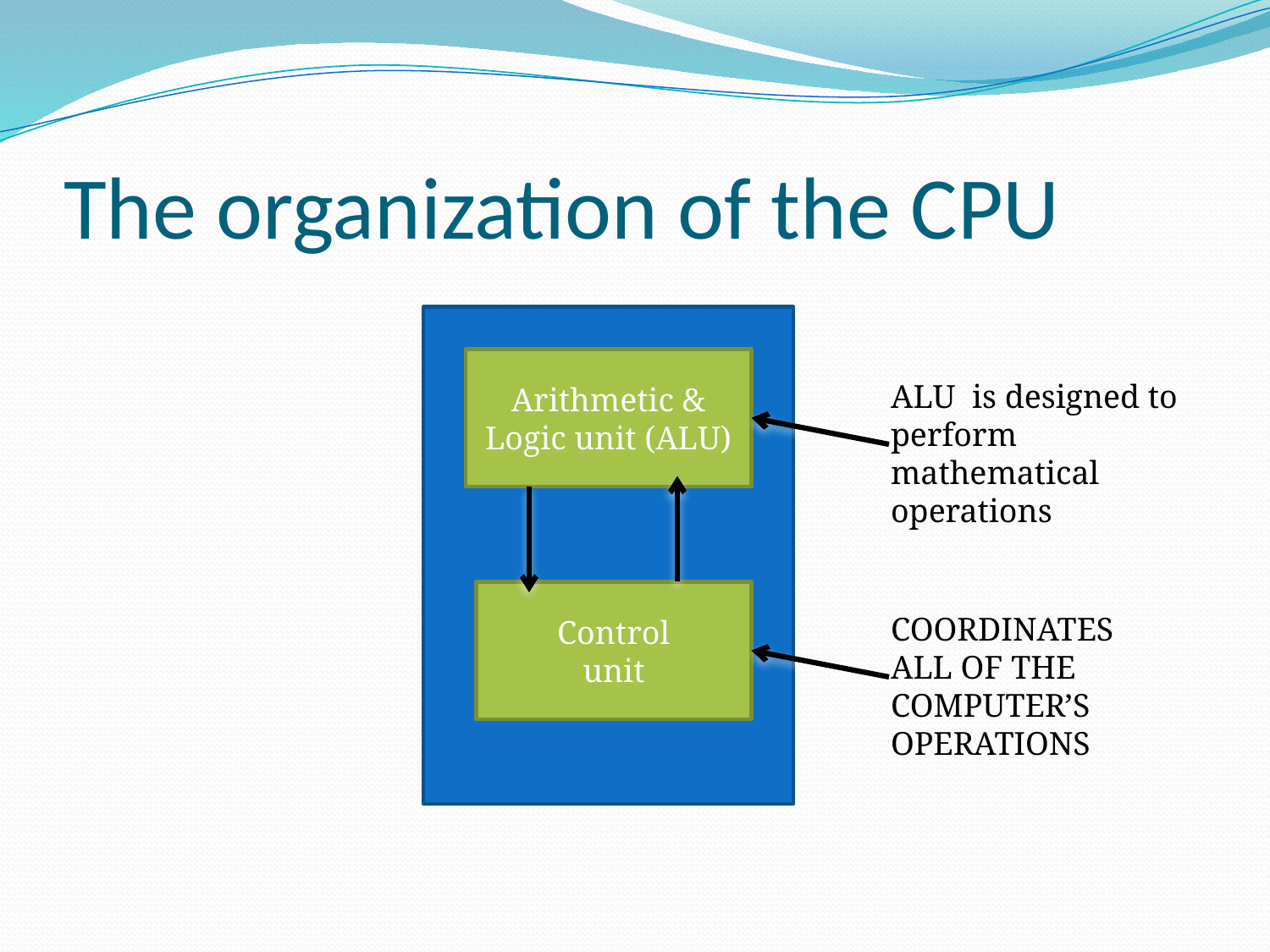

# The organization of the CPU

Arithmetic & Logic unit (ALU)
ALU  is designed to perform mathematical operations
Control
unit
COORDINATES ALL OF THE COMPUTER’S OPERATIONS